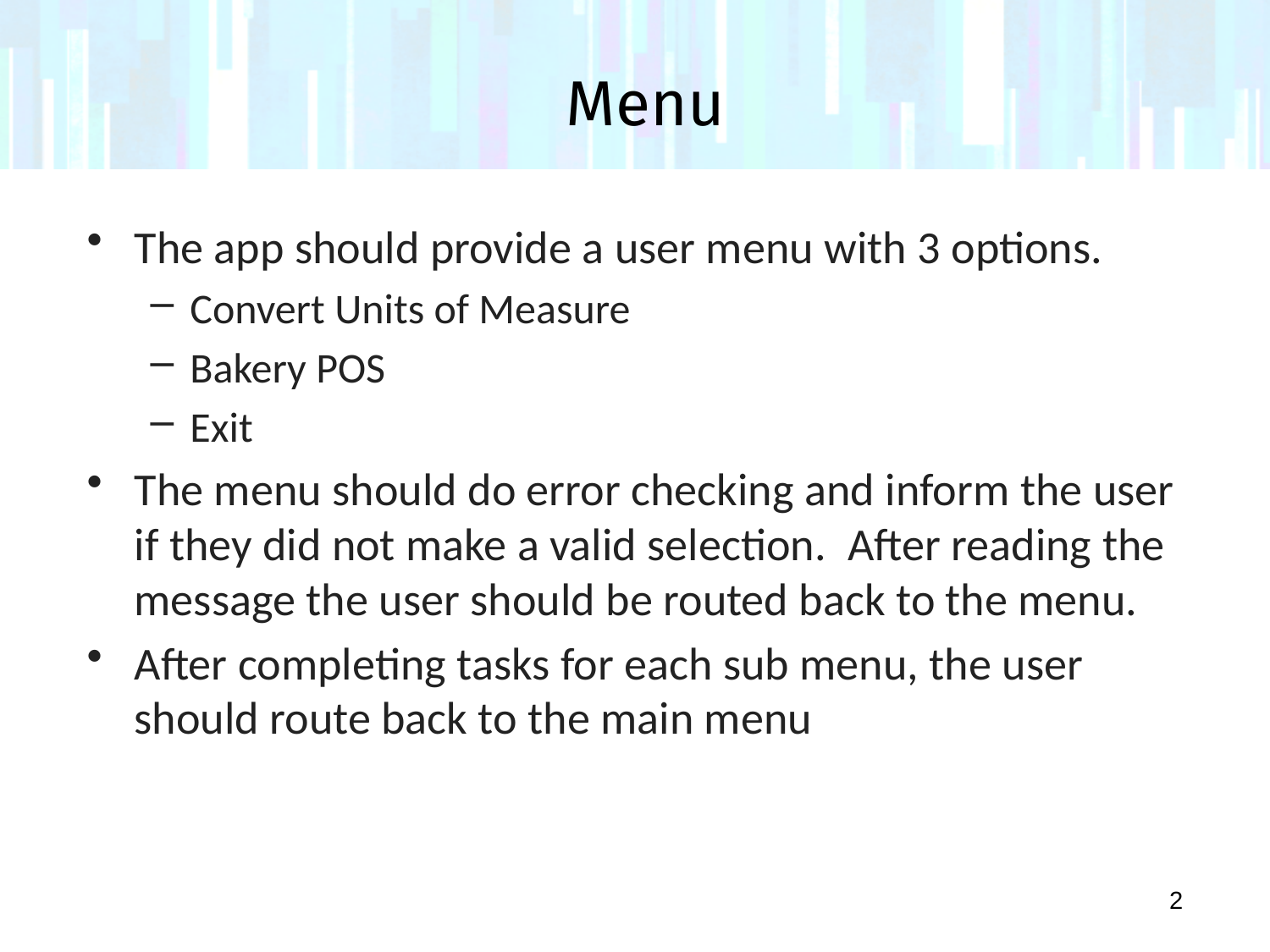

# Menu
The app should provide a user menu with 3 options.
Convert Units of Measure
Bakery POS
Exit
The menu should do error checking and inform the user if they did not make a valid selection.  After reading the message the user should be routed back to the menu.
After completing tasks for each sub menu, the user should route back to the main menu
2